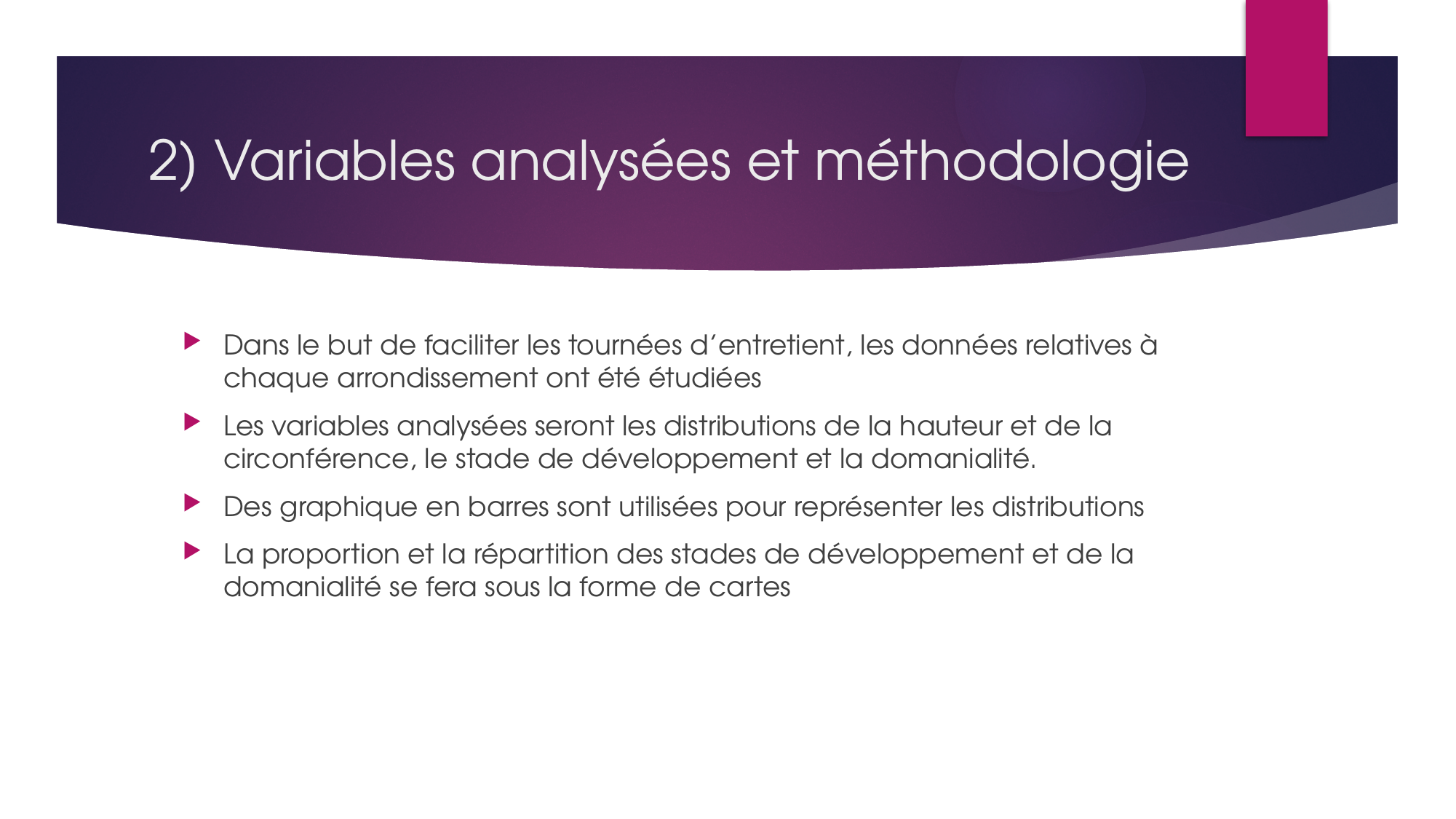

# 2) Variables analysées et méthodologie
Dans le but de faciliter les tournées d’entretient, les données relatives à chaque arrondissement ont été étudiées
Les variables analysées seront les distributions de la hauteur et de la circonférence, le stade de développement et la domanialité.
Des graphique en barres sont utilisées pour représenter les distributions
La proportion et la répartition des stades de développement et de la domanialité se fera sous la forme de cartes